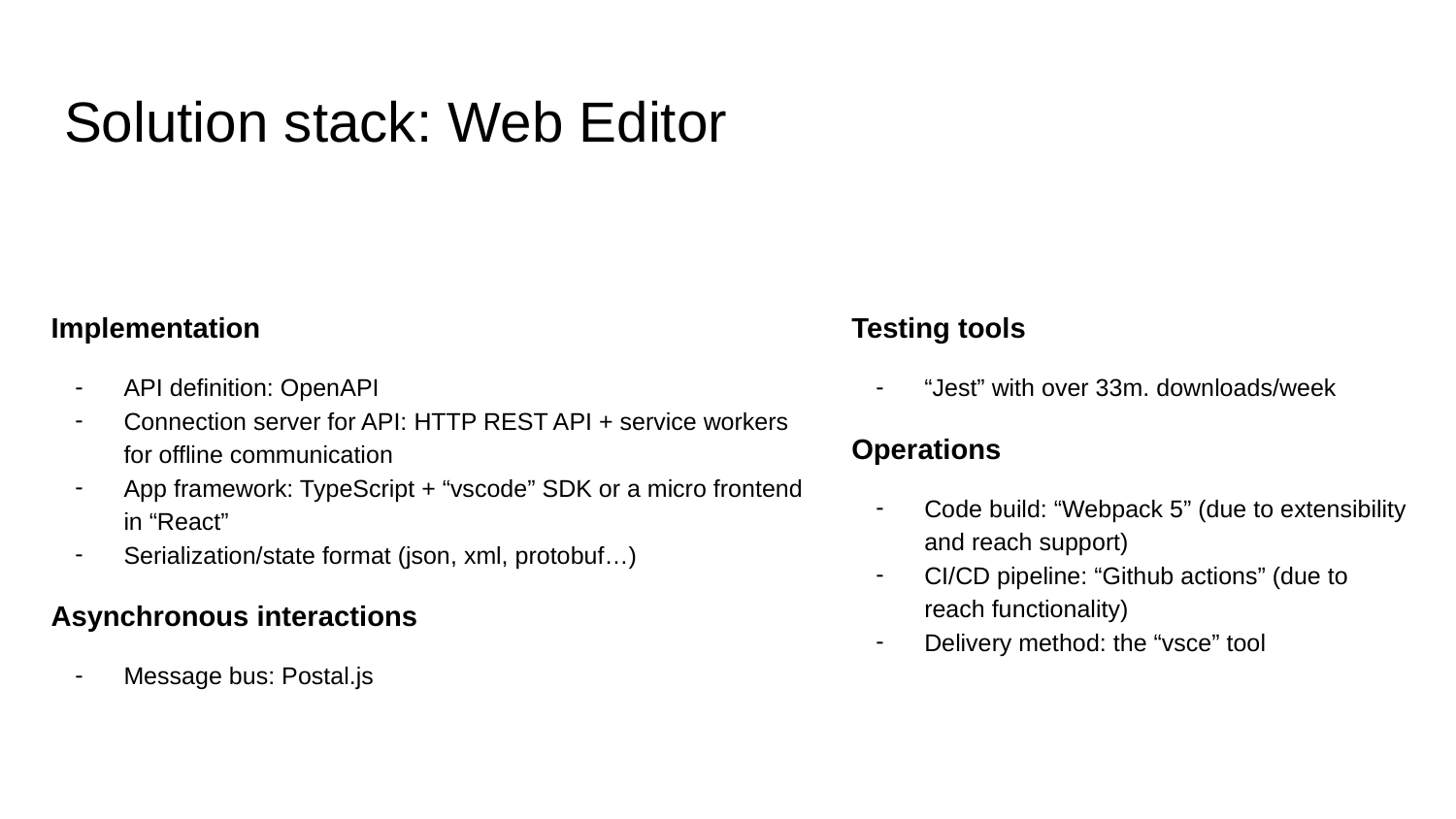

# Solution stack: Web Editor
Implementation
API definition: OpenAPI
Connection server for API: HTTP REST API + service workers for offline communication
App framework: TypeScript + “vscode” SDK or a micro frontend in “React”
Serialization/state format (json, xml, protobuf…)
Asynchronous interactions
Message bus: Postal.js
Testing tools
“Jest” with over 33m. downloads/week
Operations
Code build: “Webpack 5” (due to extensibility and reach support)
CI/CD pipeline: “Github actions” (due to reach functionality)
Delivery method: the “vsce” tool